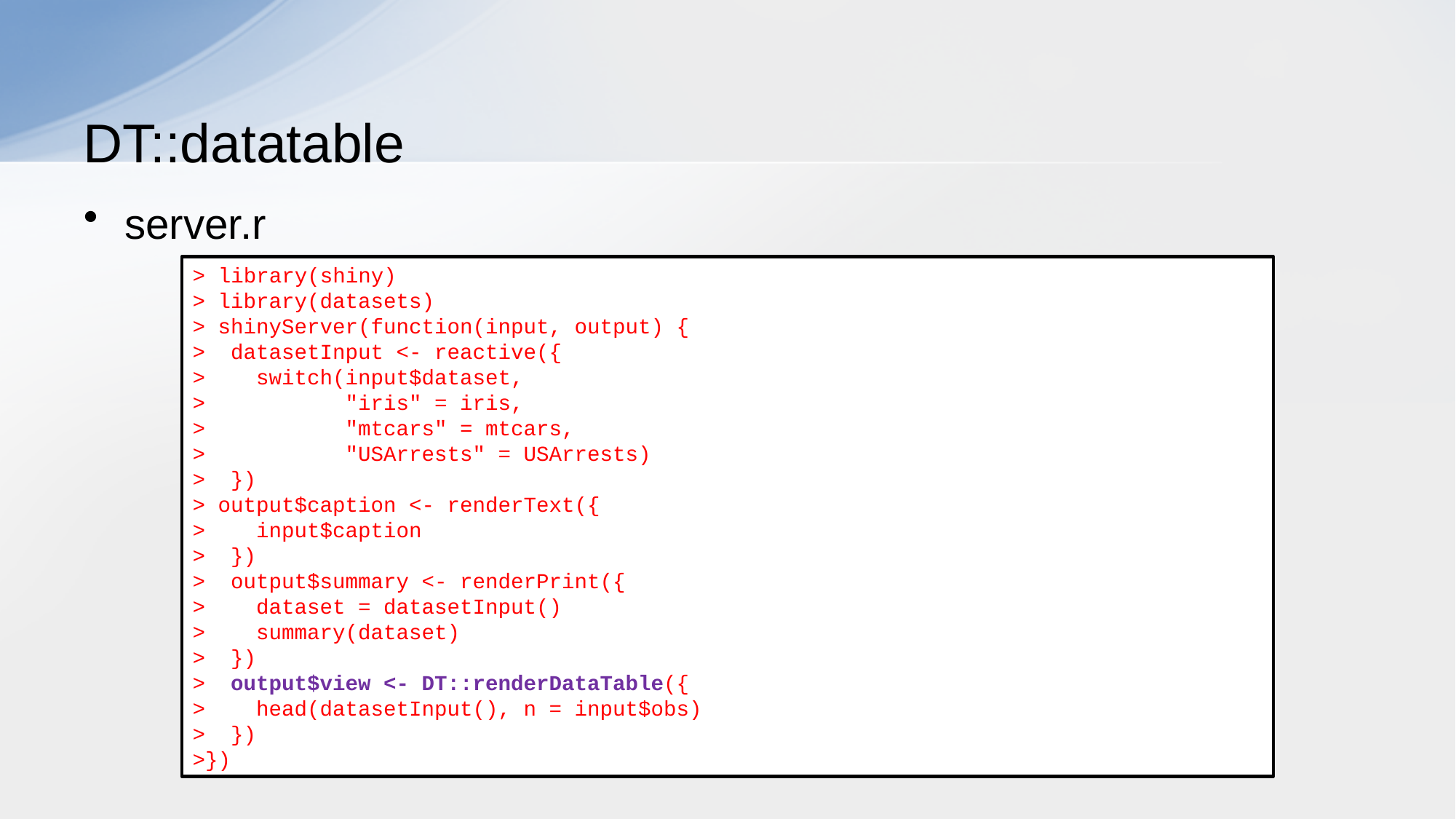

# DT::datatable
server.r
> library(shiny)
> library(datasets)
> shinyServer(function(input, output) {
>  datasetInput <- reactive({
>    switch(input$dataset,
>           "iris" = iris,
>           "mtcars" = mtcars,
>           "USArrests" = USArrests)
>  })
> output$caption <- renderText({
>    input$caption
>  })
>  output$summary <- renderPrint({
>    dataset = datasetInput()
>    summary(dataset)
>  })
>  output$view <- DT::renderDataTable({
>    head(datasetInput(), n = input$obs)
>  })
>})
68